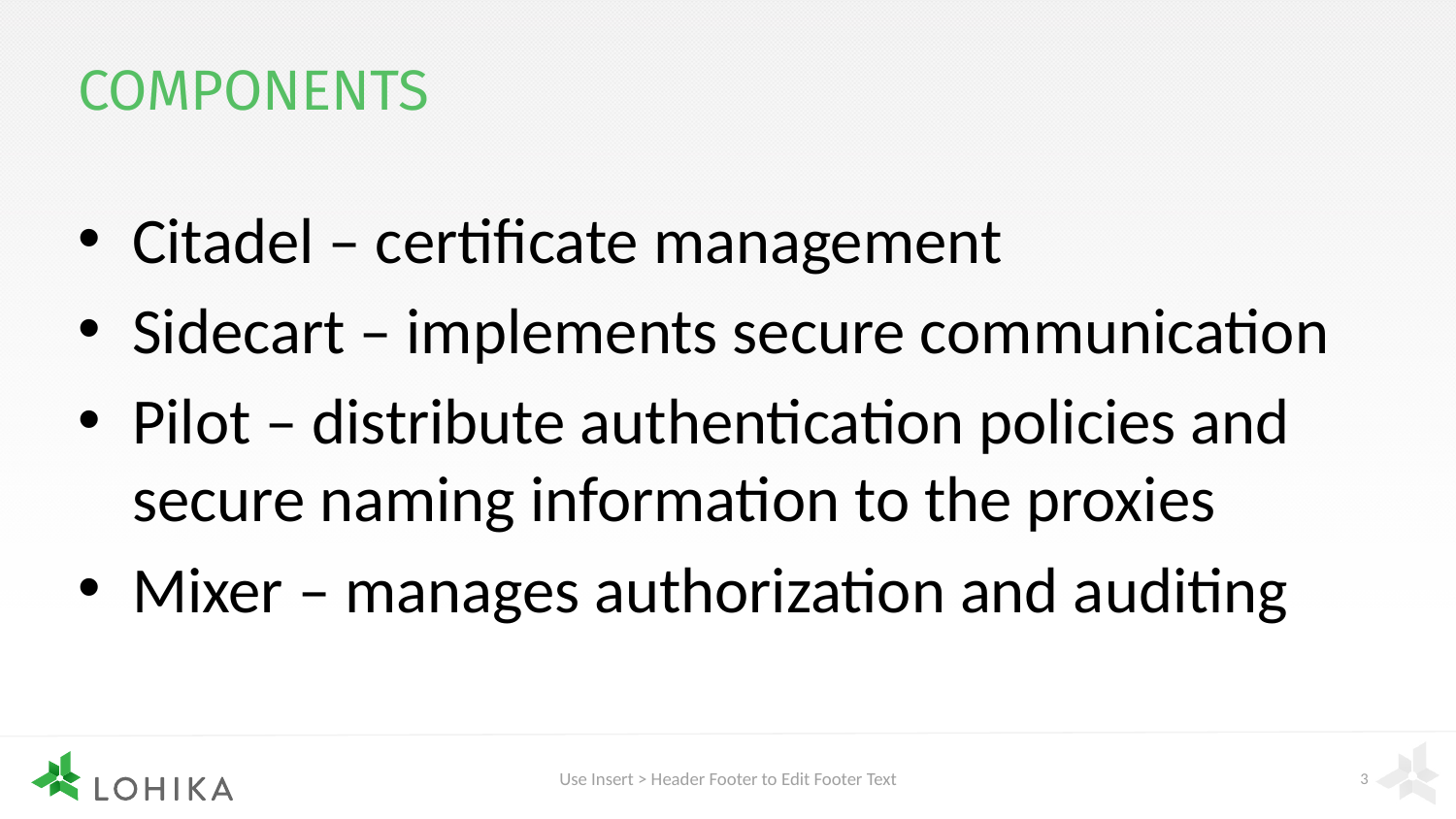

# Components
Citadel – certificate management
Sidecart – implements secure communication
Pilot – distribute authentication policies and secure naming information to the proxies
Mixer – manages authorization and auditing
Use Insert > Header Footer to Edit Footer Text
3